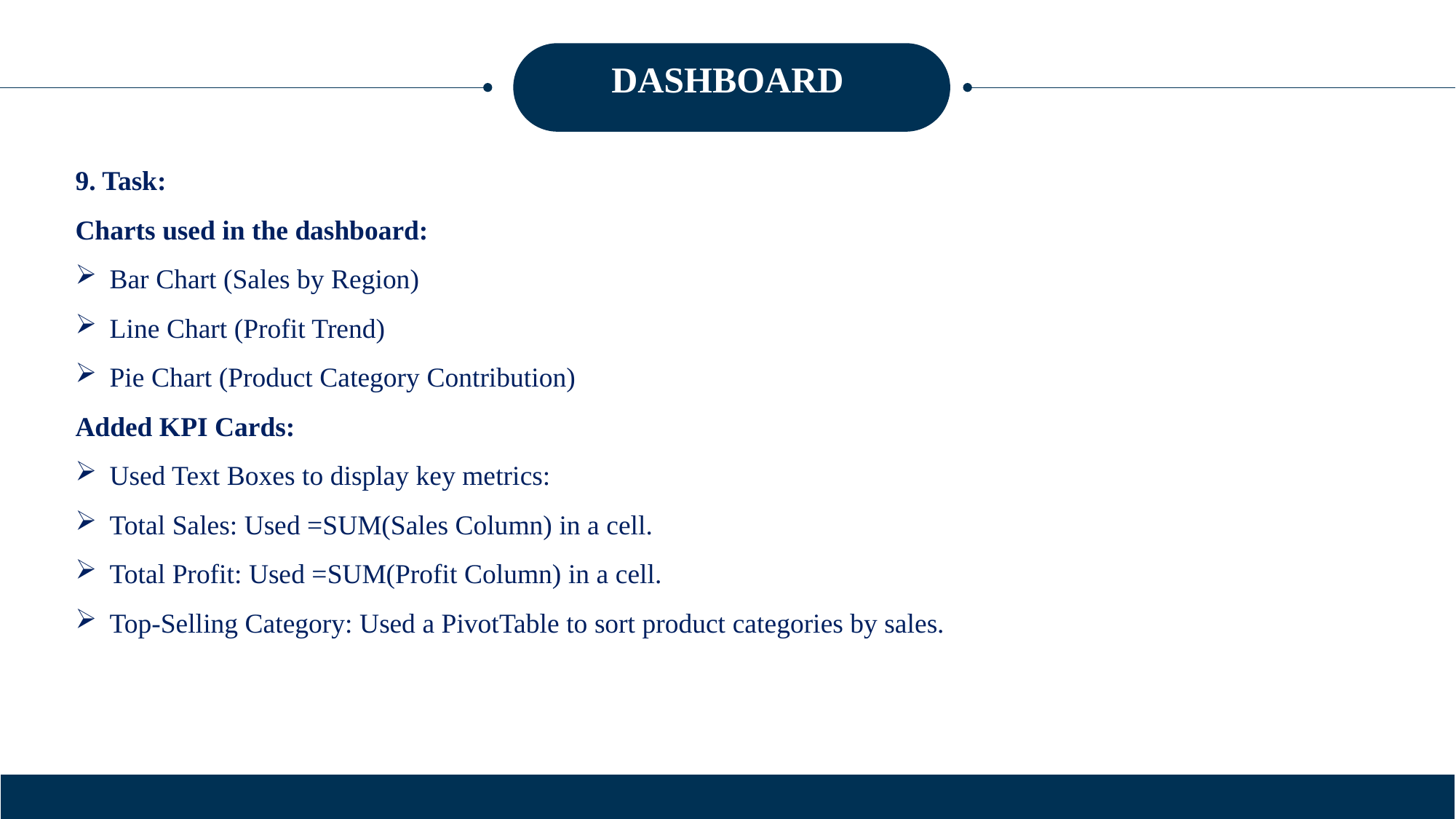

DASHBOARD
9. Task:
Charts used in the dashboard:
Bar Chart (Sales by Region)
Line Chart (Profit Trend)
Pie Chart (Product Category Contribution)
Added KPI Cards:
Used Text Boxes to display key metrics:
Total Sales: Used =SUM(Sales Column) in a cell.
Total Profit: Used =SUM(Profit Column) in a cell.
Top-Selling Category: Used a PivotTable to sort product categories by sales.